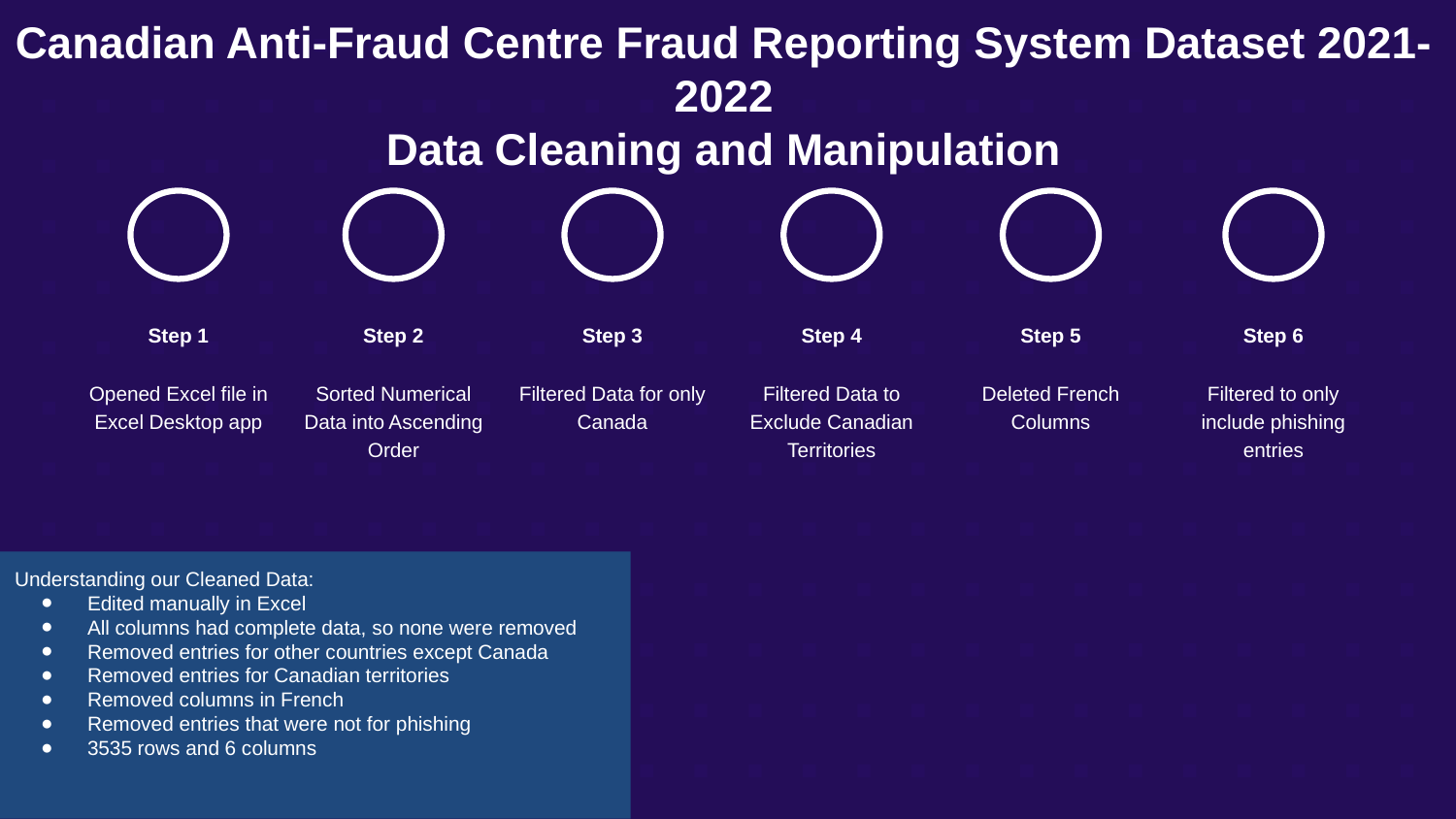

Canadian Anti-Fraud Centre Fraud Reporting System Dataset 2021-2022
Data Cleaning and Manipulation​​

Step 1
Opened Excel file in Excel Desktop app​

Step 2
Sorted Numerical Data into Ascending Order

Step 3
Filtered Data for only Canada

Step 4
Filtered Data to Exclude Canadian Territories

Step 5
Deleted French Columns

Step 6
Filtered to only include phishing entries

Understanding our Cleaned Data:
Edited manually in Excel
All columns had complete data, so none were removed
Removed entries for other countries except Canada
Removed entries for Canadian territories
Removed columns in French
Removed entries that were not for phishing
3535 rows and 6 columns​